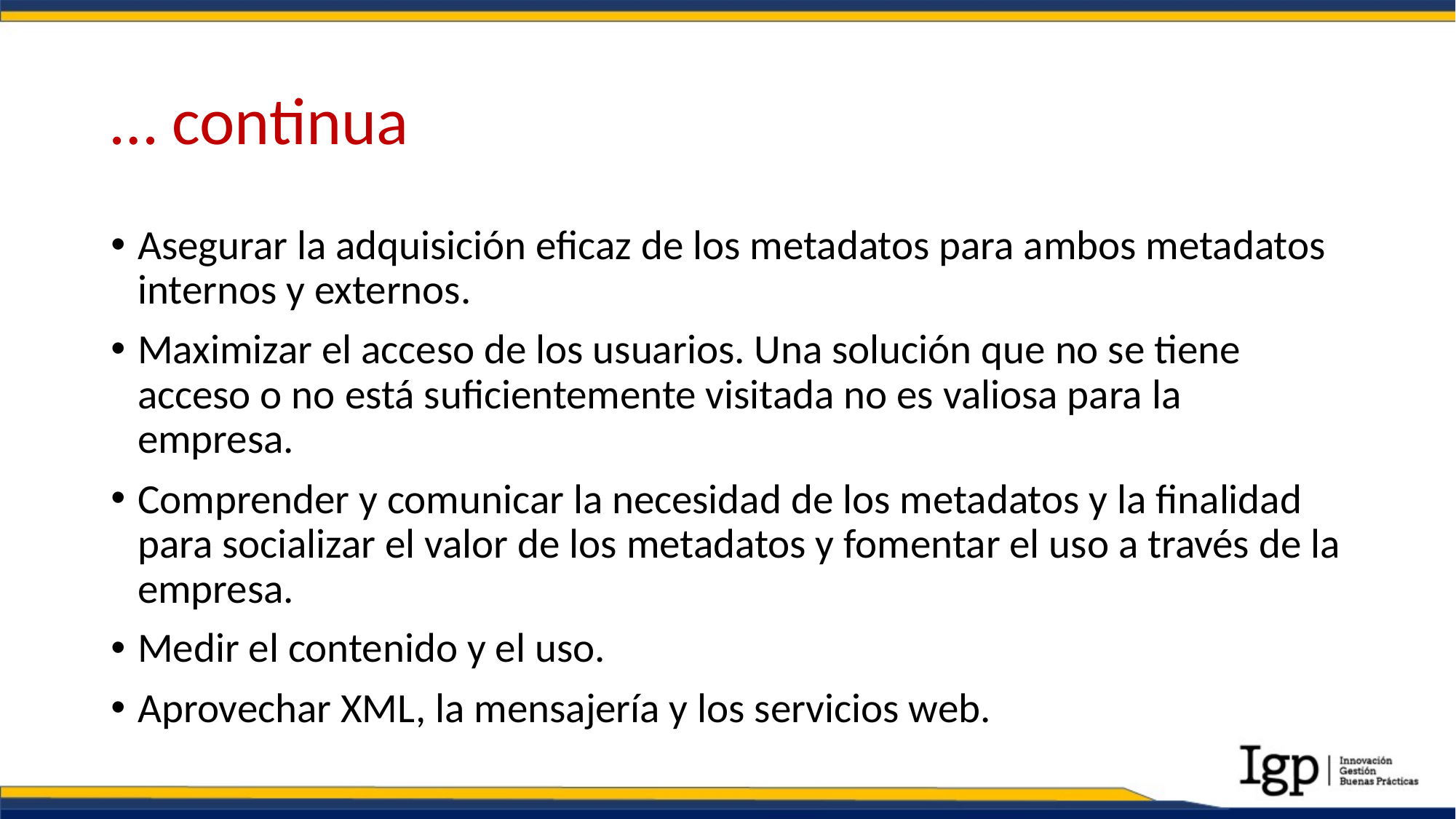

# … continua
Asegurar la adquisición eficaz de los metadatos para ambos metadatos internos y externos.
Maximizar el acceso de los usuarios. Una solución que no se tiene acceso o no está suficientemente visitada no es valiosa para la empresa.
Comprender y comunicar la necesidad de los metadatos y la finalidad para socializar el valor de los metadatos y fomentar el uso a través de la empresa.
Medir el contenido y el uso.
Aprovechar XML, la mensajería y los servicios web.